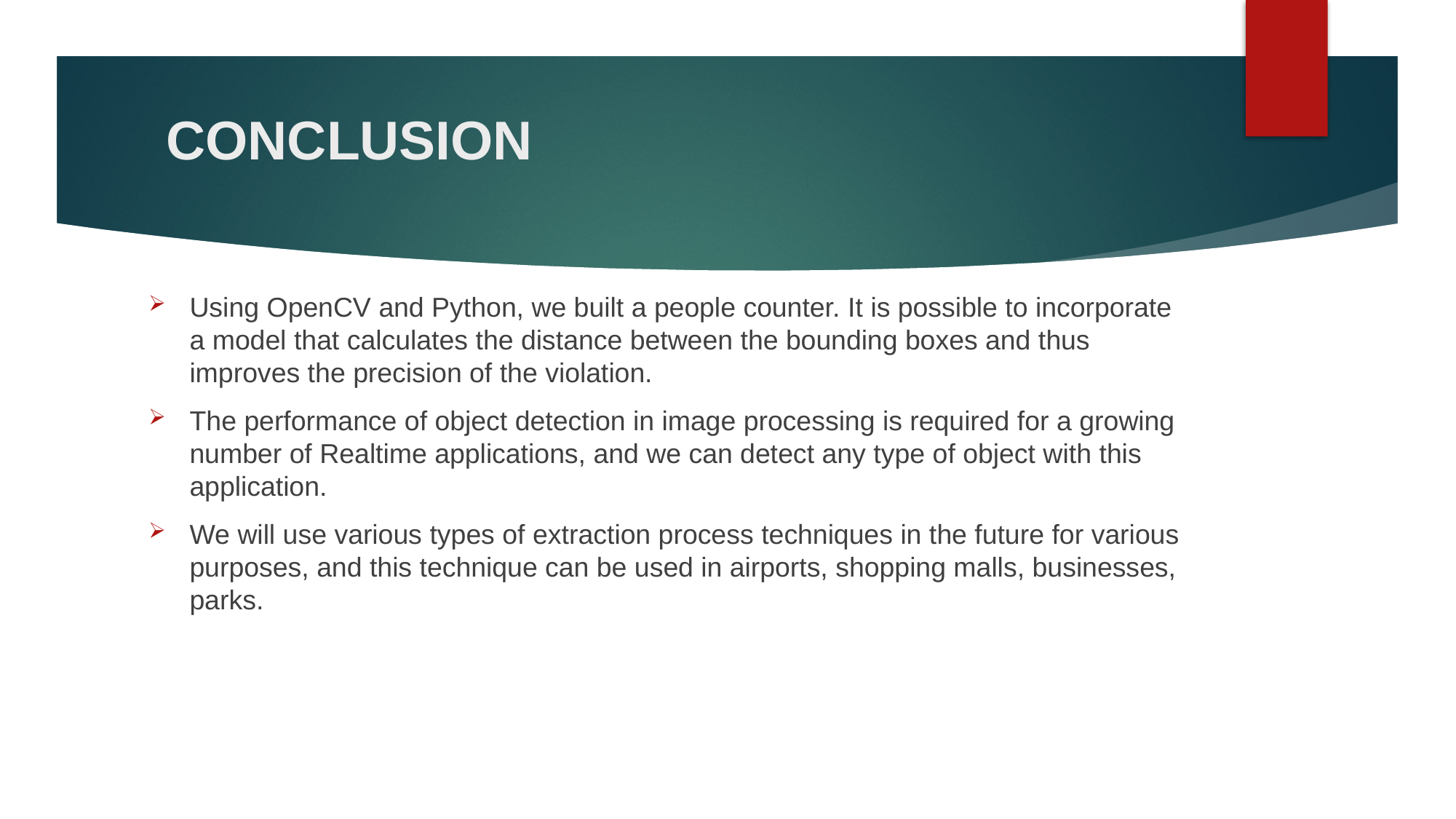

# CONCLUSION
Using OpenCV and Python, we built a people counter. It is possible to incorporate a model that calculates the distance between the bounding boxes and thus improves the precision of the violation.
The performance of object detection in image processing is required for a growing number of Realtime applications, and we can detect any type of object with this application.
We will use various types of extraction process techniques in the future for various purposes, and this technique can be used in airports, shopping malls, businesses, parks.